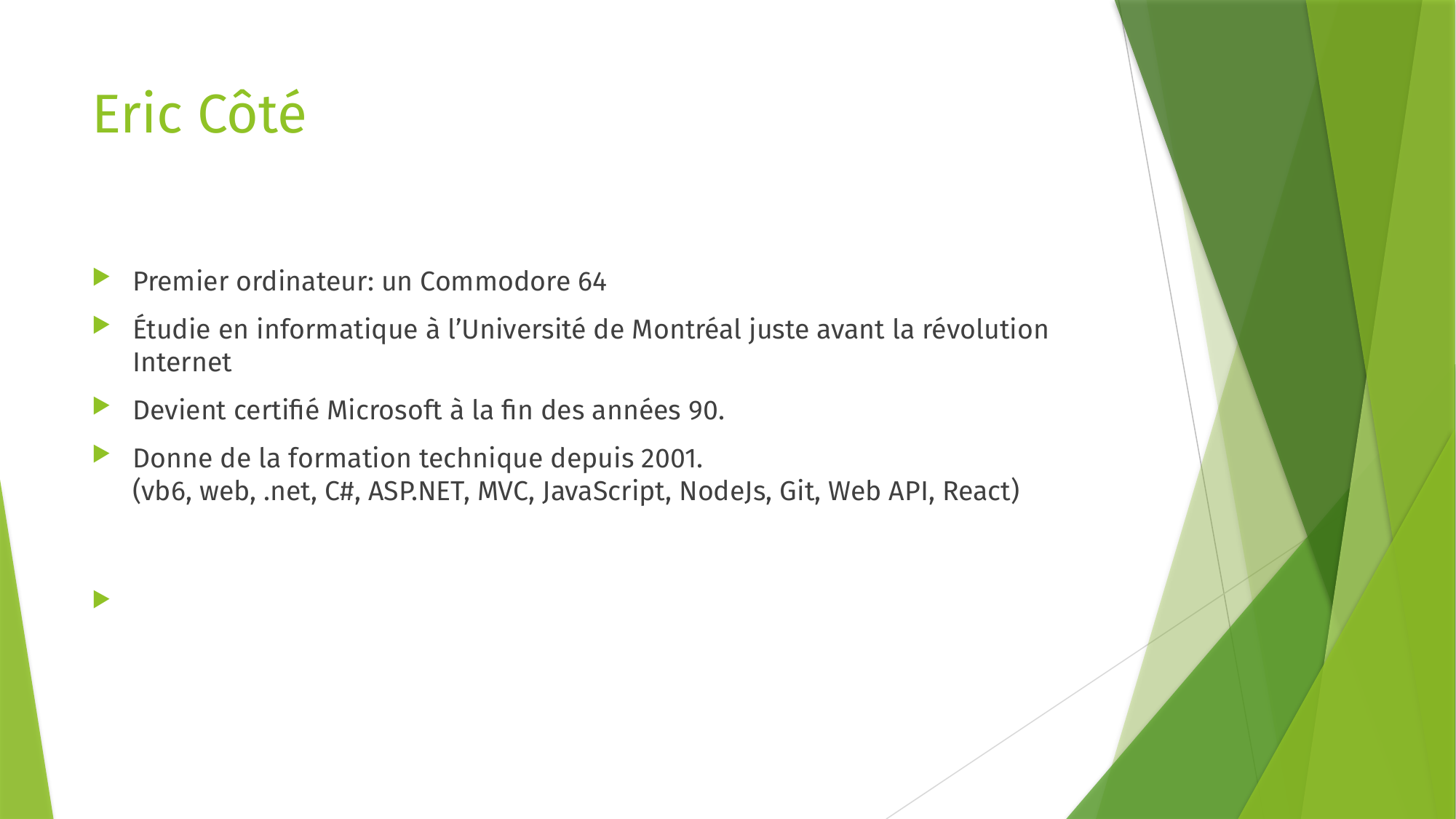

# Eric Côté
Premier ordinateur: un Commodore 64
Étudie en informatique à l’Université de Montréal juste avant la révolution Internet
Devient certifié Microsoft à la fin des années 90.
Donne de la formation technique depuis 2001.
(vb6, web, .net, C#, ASP.NET, MVC, JavaScript, NodeJs, Git, Web API, React)